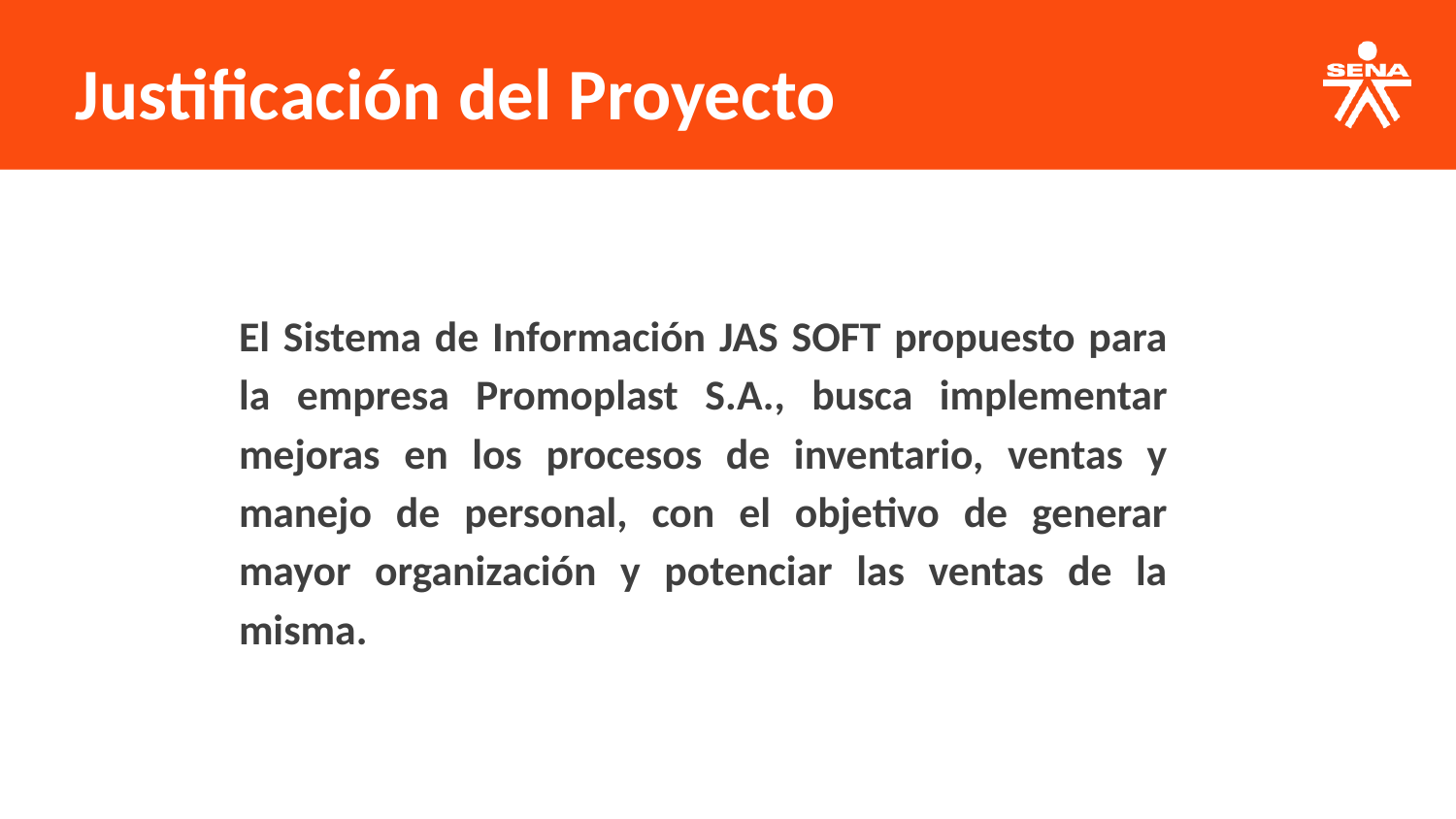

Justificación del Proyecto
El Sistema de Información JAS SOFT propuesto para la empresa Promoplast S.A., busca implementar mejoras en los procesos de inventario, ventas y manejo de personal, con el objetivo de generar mayor organización y potenciar las ventas de la misma.